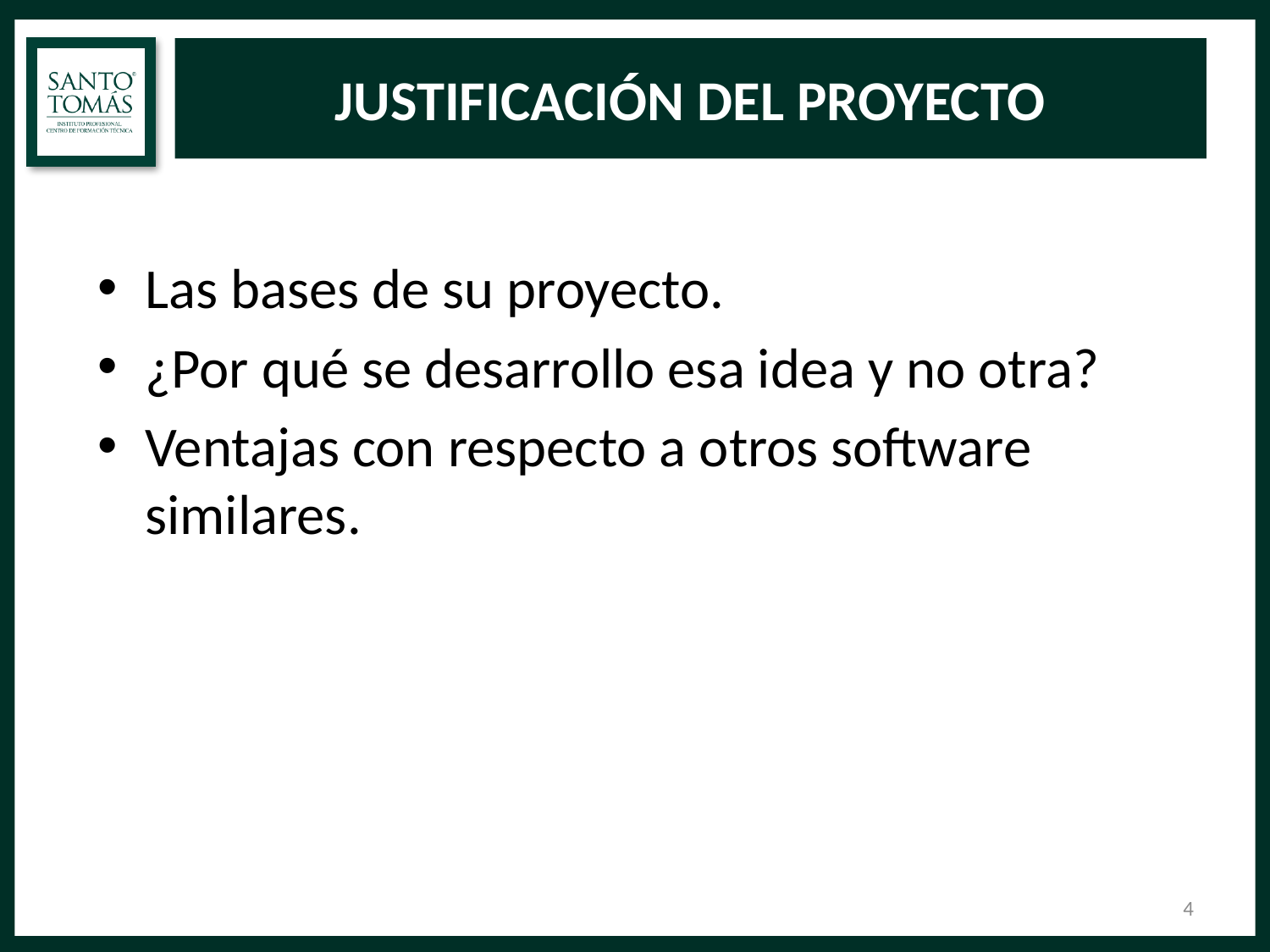

JUSTIFICACIÓN DEL PROYECTO
Las bases de su proyecto.
¿Por qué se desarrollo esa idea y no otra?
Ventajas con respecto a otros software similares.

4